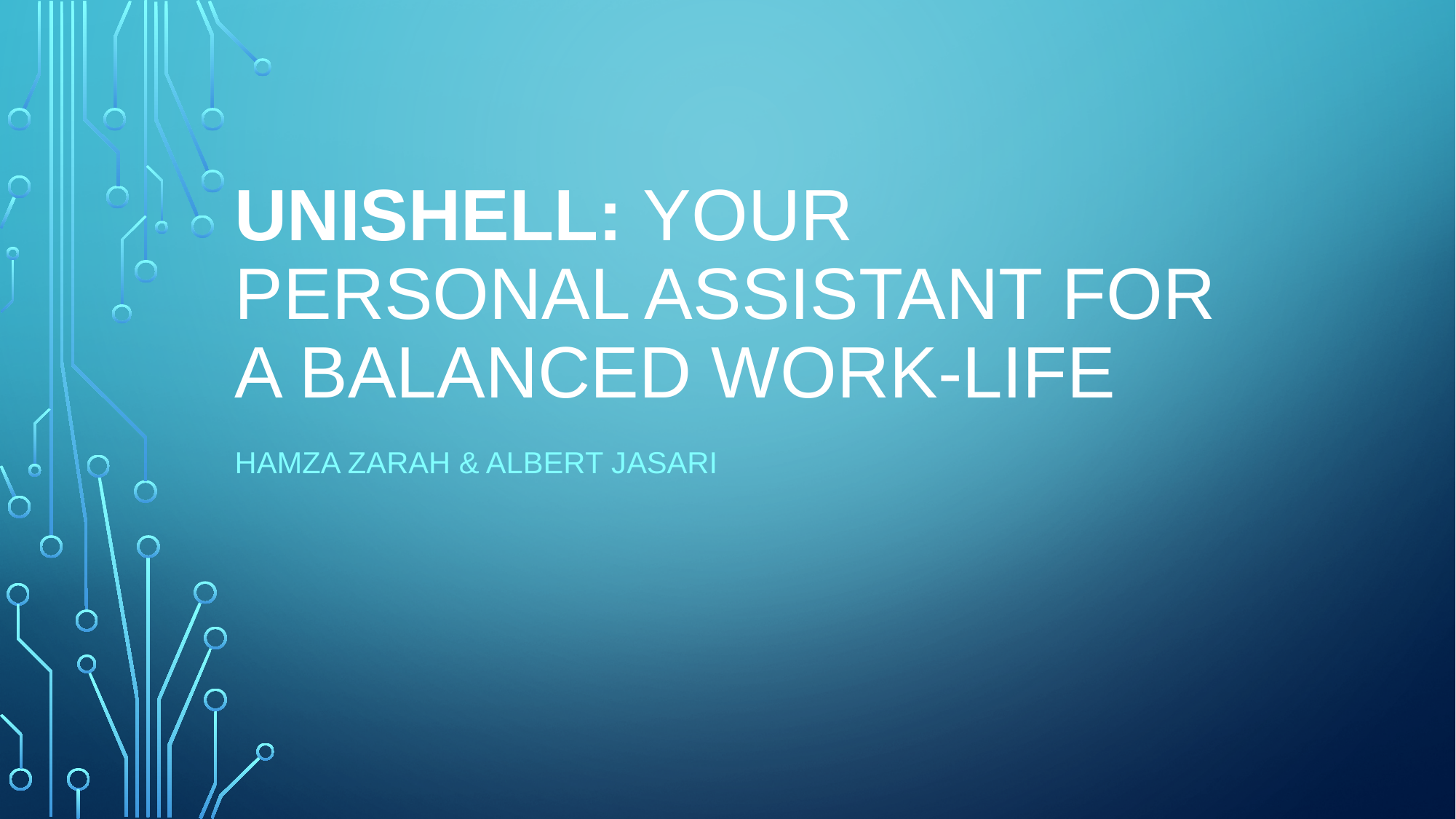

# UniShell: Your Personal Assistant for a Balanced Work-Life
Hamza zarah & Albert jasari